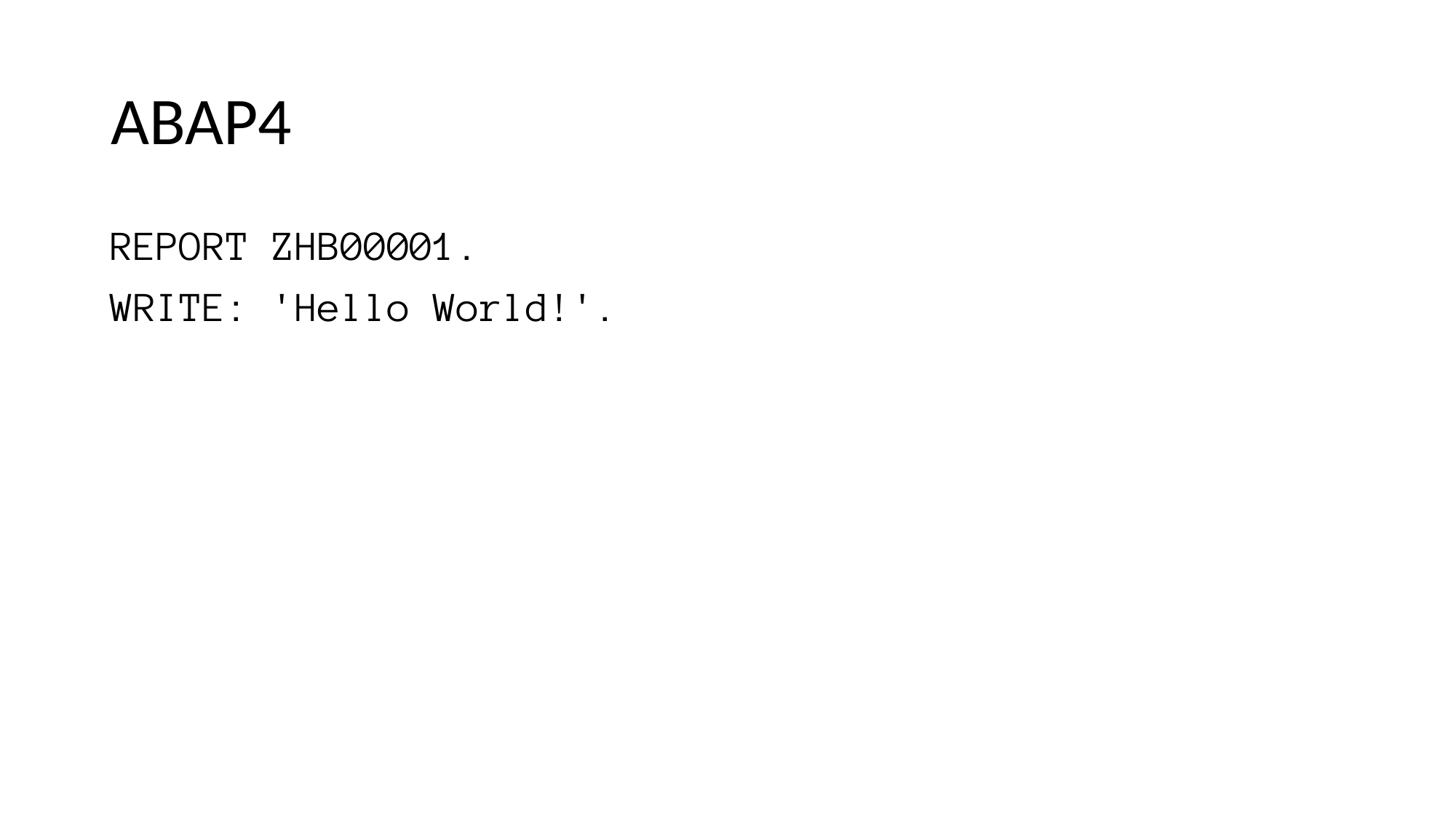

# ABAP4
REPORT ZHB00001.
WRITE: 'Hello World!'.